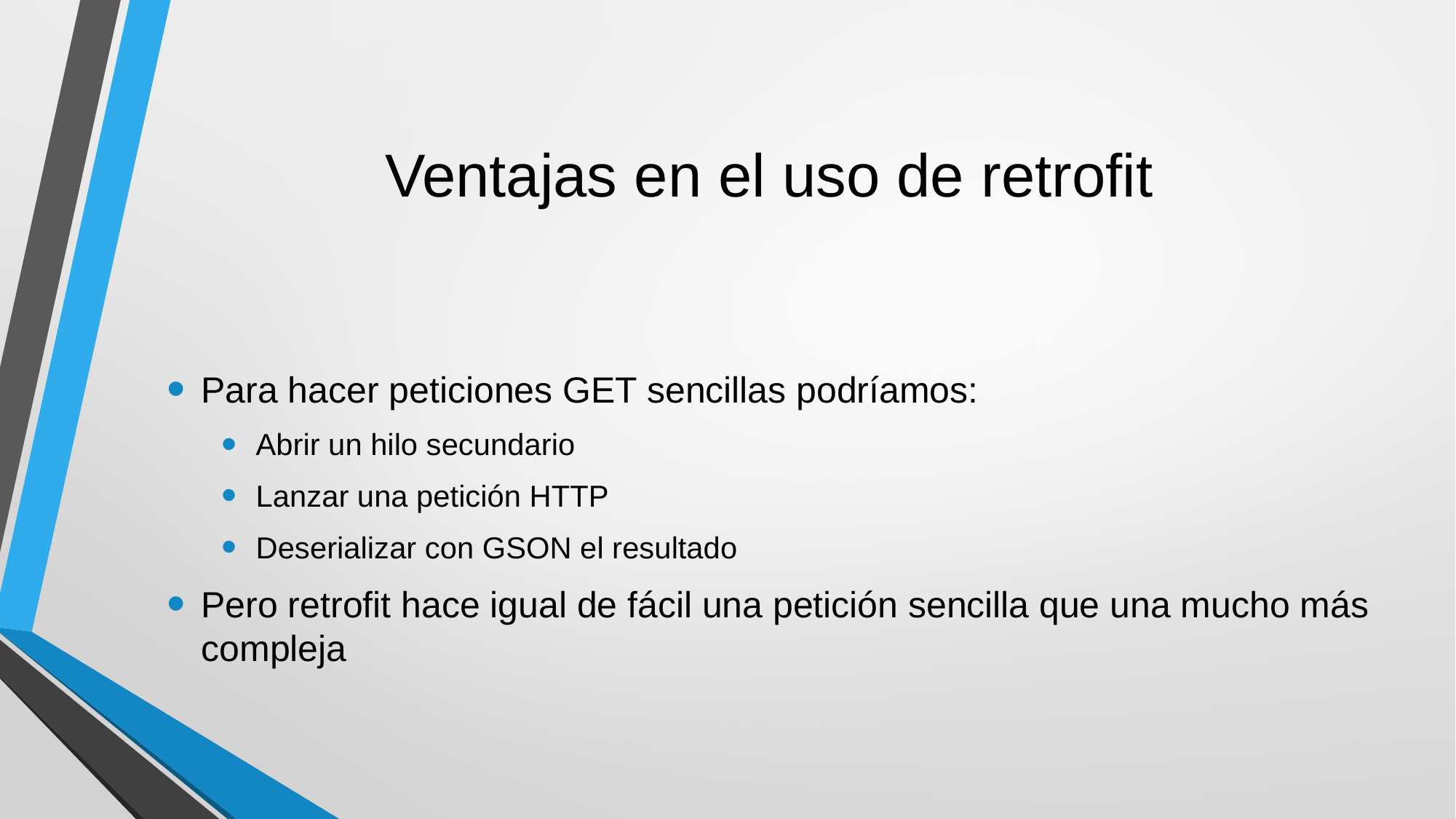

# Ventajas en el uso de retrofit
Para hacer peticiones GET sencillas podríamos:
Abrir un hilo secundario
Lanzar una petición HTTP
Deserializar con GSON el resultado
Pero retrofit hace igual de fácil una petición sencilla que una mucho más compleja